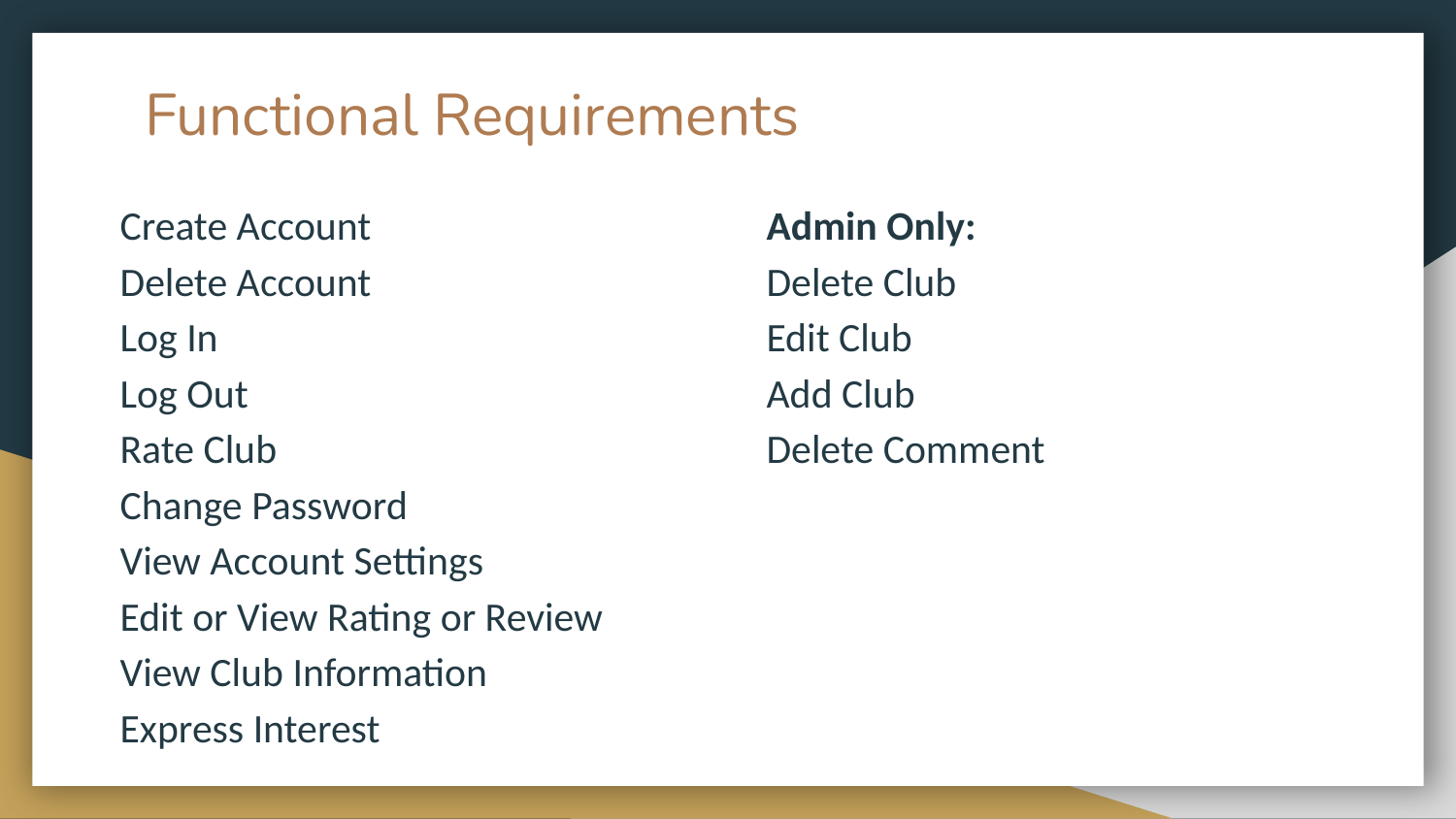

# Functional Requirements
Create Account
Delete Account
Log In
Log Out
Rate Club
Change Password
View Account Settings
Edit or View Rating or Review
View Club Information
Express Interest
Admin Only:
Delete Club
Edit Club
Add Club
Delete Comment